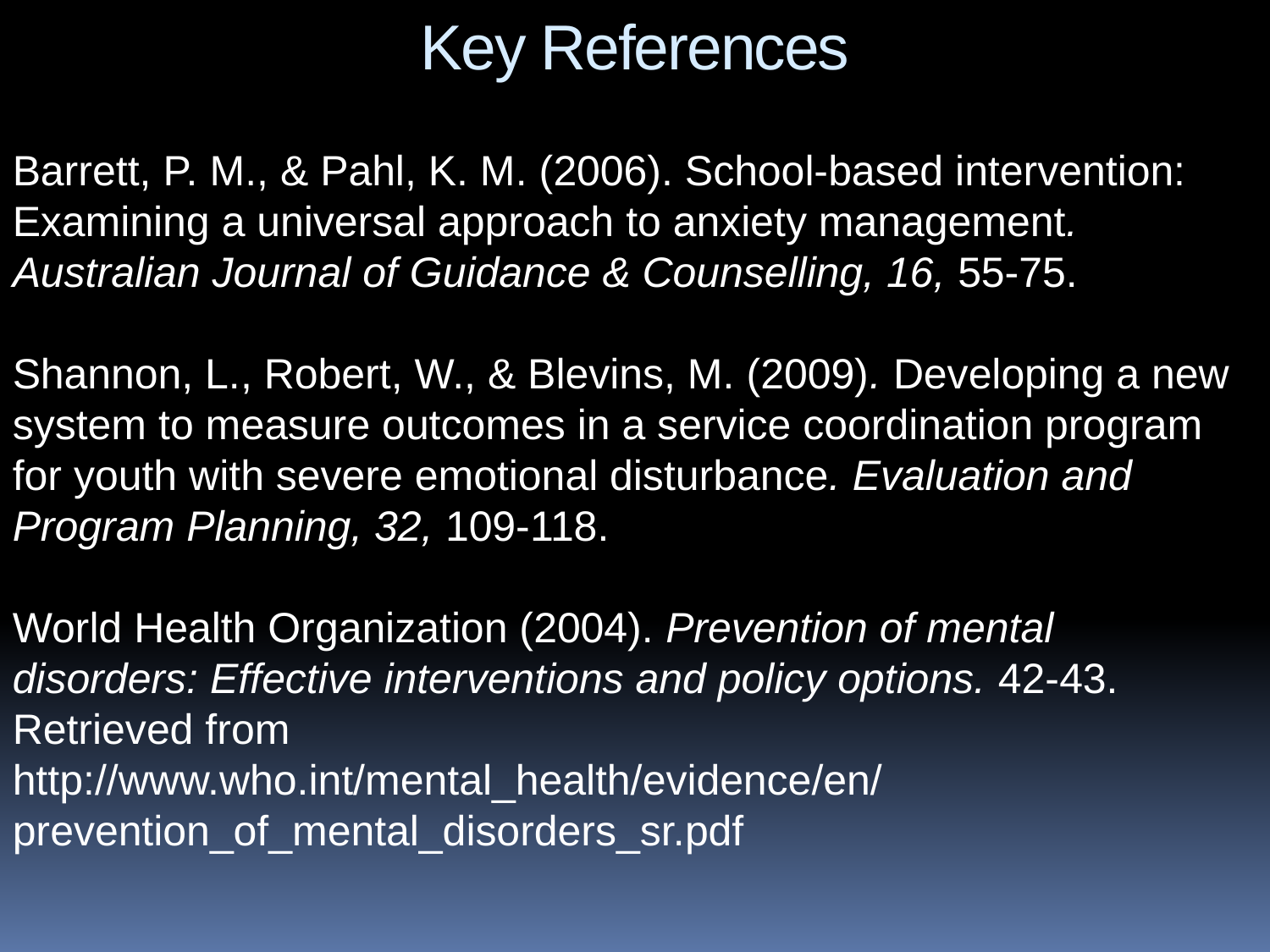

Key References
Barrett, P. M., & Pahl, K. M. (2006). School-based intervention: Examining a universal approach to anxiety management. Australian Journal of Guidance & Counselling, 16, 55-75.

Shannon, L., Robert, W., & Blevins, M. (2009). Developing a new system to measure outcomes in a service coordination program for youth with severe emotional disturbance. Evaluation and Program Planning, 32, 109-118.

World Health Organization (2004). Prevention of mental
disorders: Effective interventions and policy options. 42-43. Retrieved from
http://www.who.int/mental_health/evidence/en/prevention_of_mental_disorders_sr.pdf